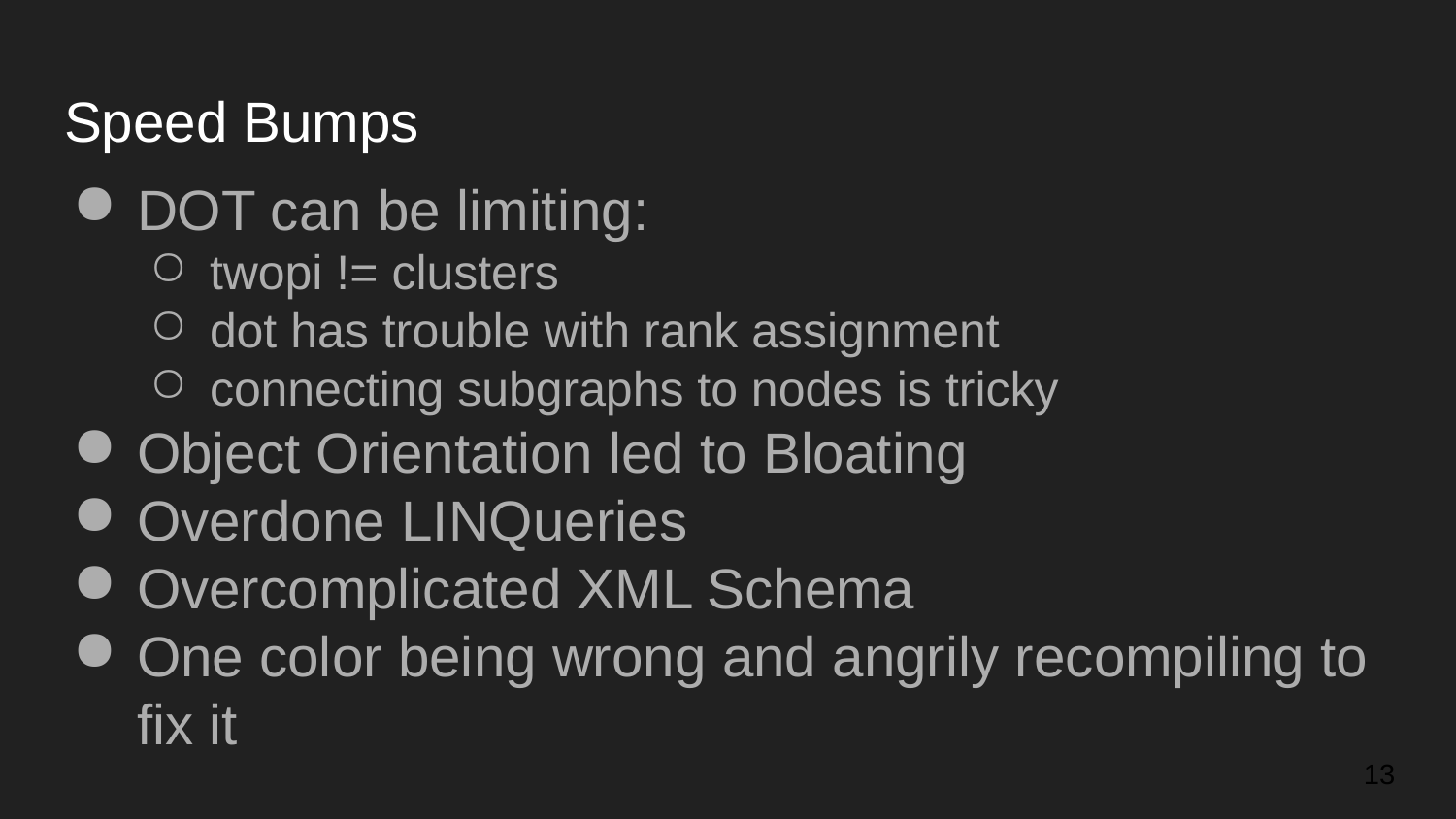

# Speed Bumps
DOT can be limiting:
twopi != clusters
dot has trouble with rank assignment
connecting subgraphs to nodes is tricky
Object Orientation led to Bloating
Overdone LINQueries
Overcomplicated XML Schema
One color being wrong and angrily recompiling to fix it

13